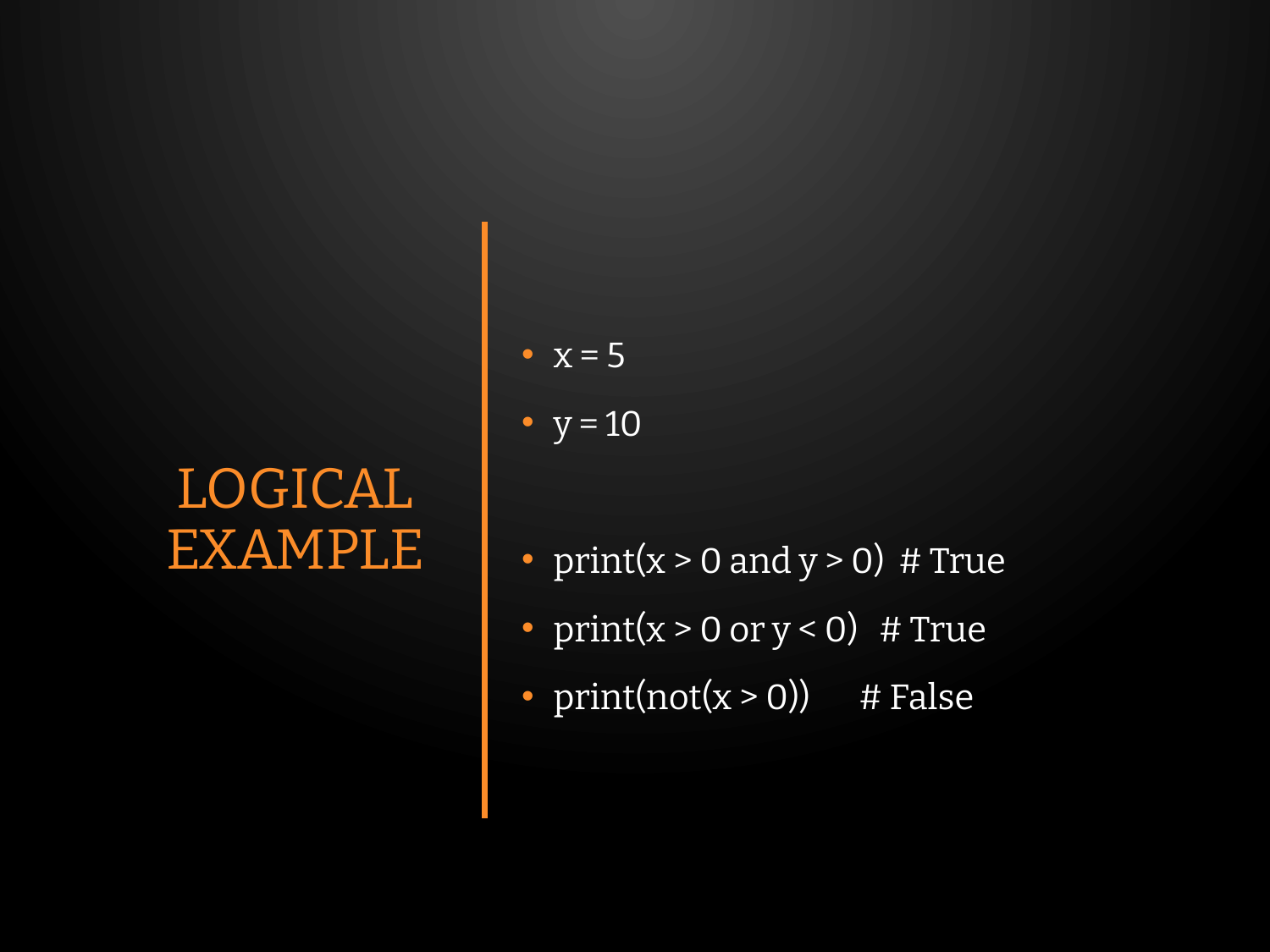

# Logical Example
x = 5
y = 10

print(x > 0 and y > 0)  # True
print(x > 0 or y < 0)   # True
print(not(x > 0))       # False